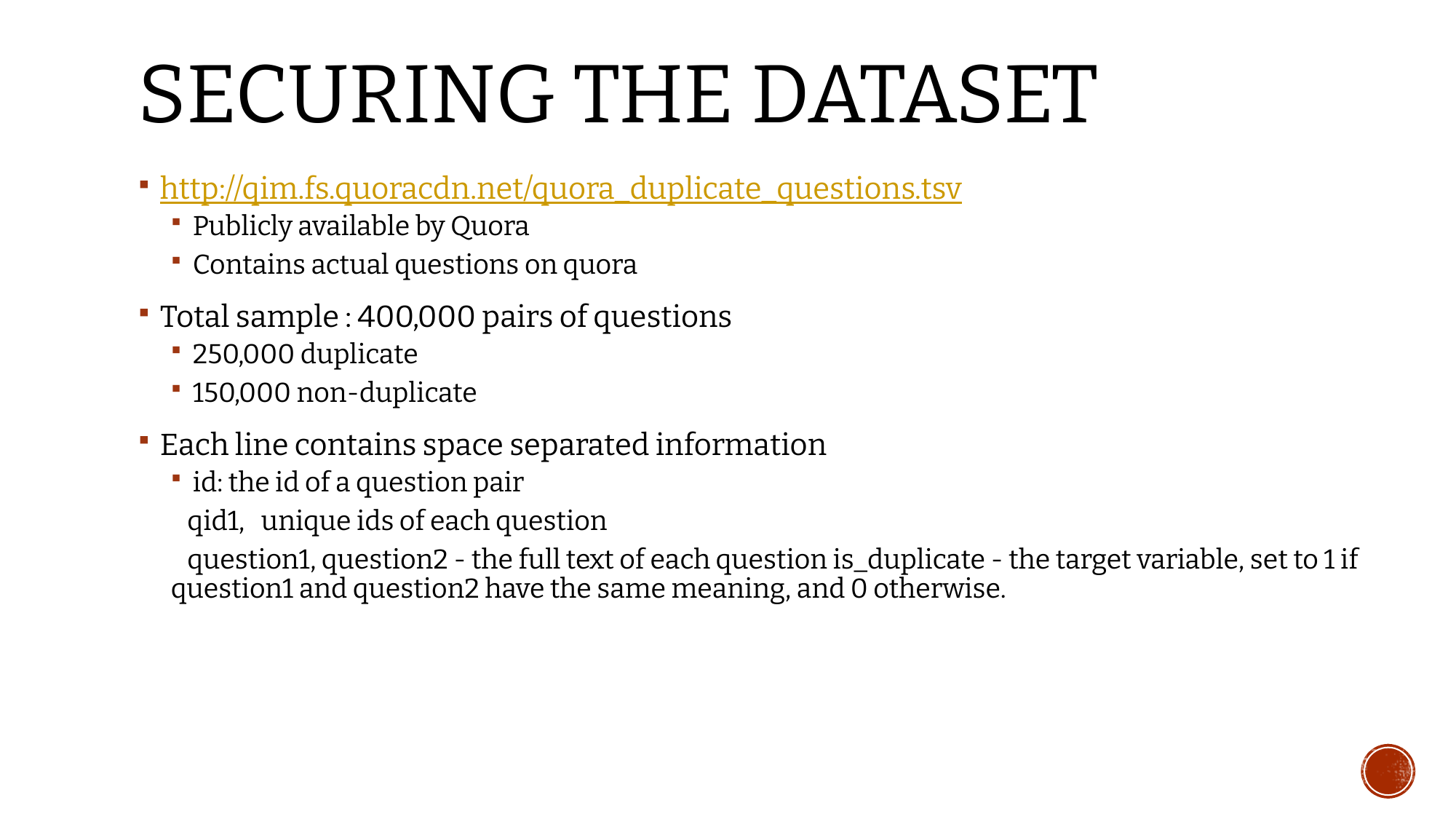

# SECURING THE DATASET
http://qim.fs.quoracdn.net/quora_duplicate_questions.tsv
Publicly available by Quora
Contains actual questions on quora
Total sample : 400,000 pairs of questions
250,000 duplicate
150,000 non-duplicate
Each line contains space separated information
id: the id of a question pair
   qid1,   unique ids of each question
   question1, question2 - the full text of each question is_duplicate - the target variable, set to 1 if   question1 and question2 have the same meaning, and 0 otherwise.